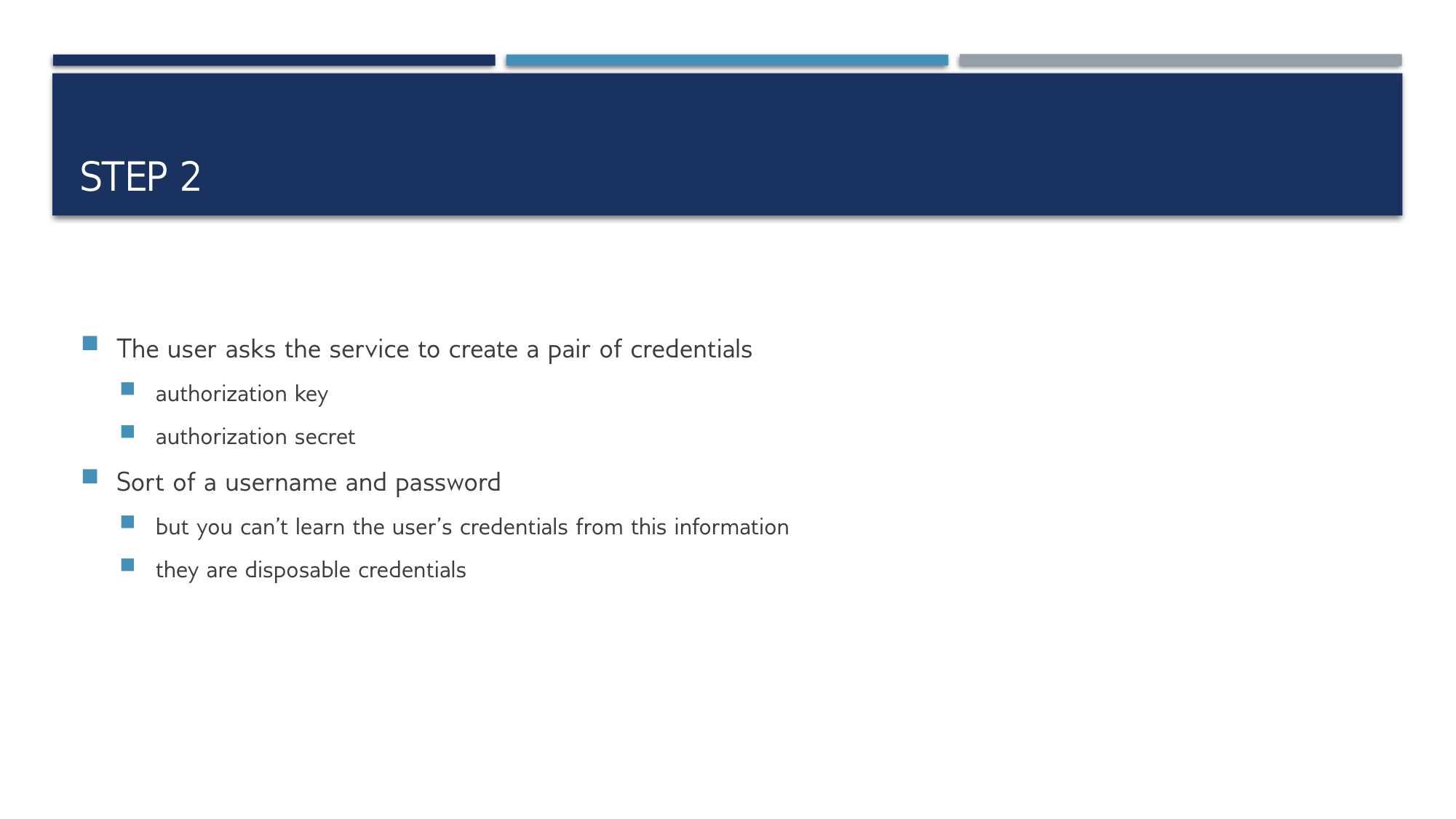

# Step 2
The user asks the service to create a pair of credentials
authorization key
authorization secret
Sort of a username and password
but you can’t learn the user’s credentials from this information
they are disposable credentials